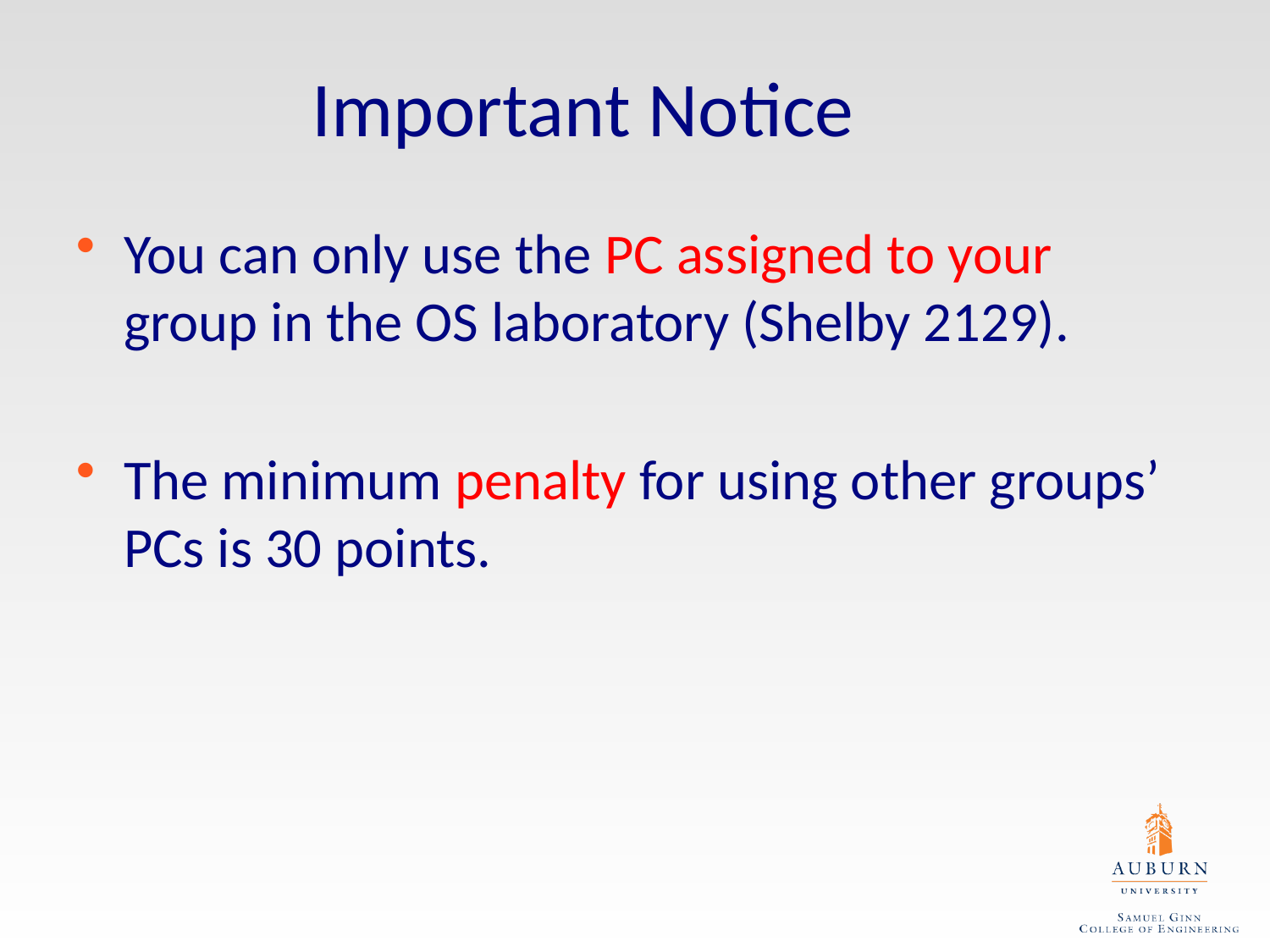

# Important Notice
You can only use the PC assigned to your group in the OS laboratory (Shelby 2129).

The minimum penalty for using other groups’ PCs is 30 points.